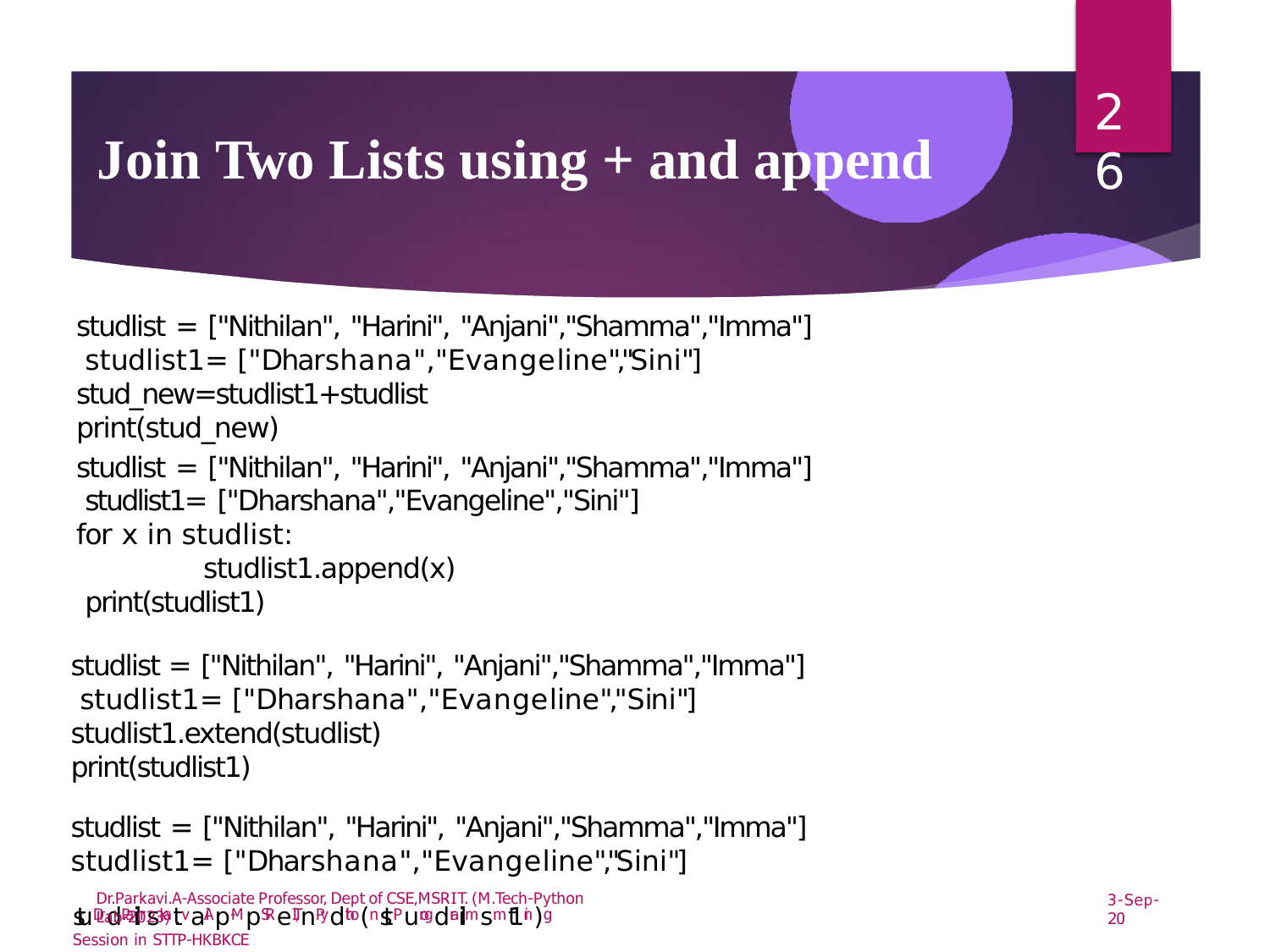

26
# Join Two Lists using + and append
studlist = ["Nithilan", "Harini", "Anjani","Shamma","Imma"]  studlist1= ["Dharshana","Evangeline","Sini"]  stud_new=studlist1+studlist
print(stud_new)
studlist = ["Nithilan", "Harini", "Anjani","Shamma","Imma"]  studlist1= ["Dharshana","Evangeline","Sini"]
for x in studlist:
studlist1.append(x)  print(studlist1)
studlist = ["Nithilan", "Harini", "Anjani","Shamma","Imma"]  studlist1= ["Dharshana","Evangeline","Sini"]  studlist1.extend(studlist)
print(studlist1)
studlist = ["Nithilan", "Harini", "Anjani","Shamma","Imma"]
studlist1= ["Dharshana","Evangeline","Sini"]
stuDrd.Palirskat.vai.Ap-MpSReIT,nPydtho(nstPurogdralimsmt1in)g Session in STTP-HKBKCE
print(studlist)
Dr.Parkavi.A-Associate Professor, Dept of CSE,MSRIT. (M.Tech-Python Lab-2023)
3-Sep-20